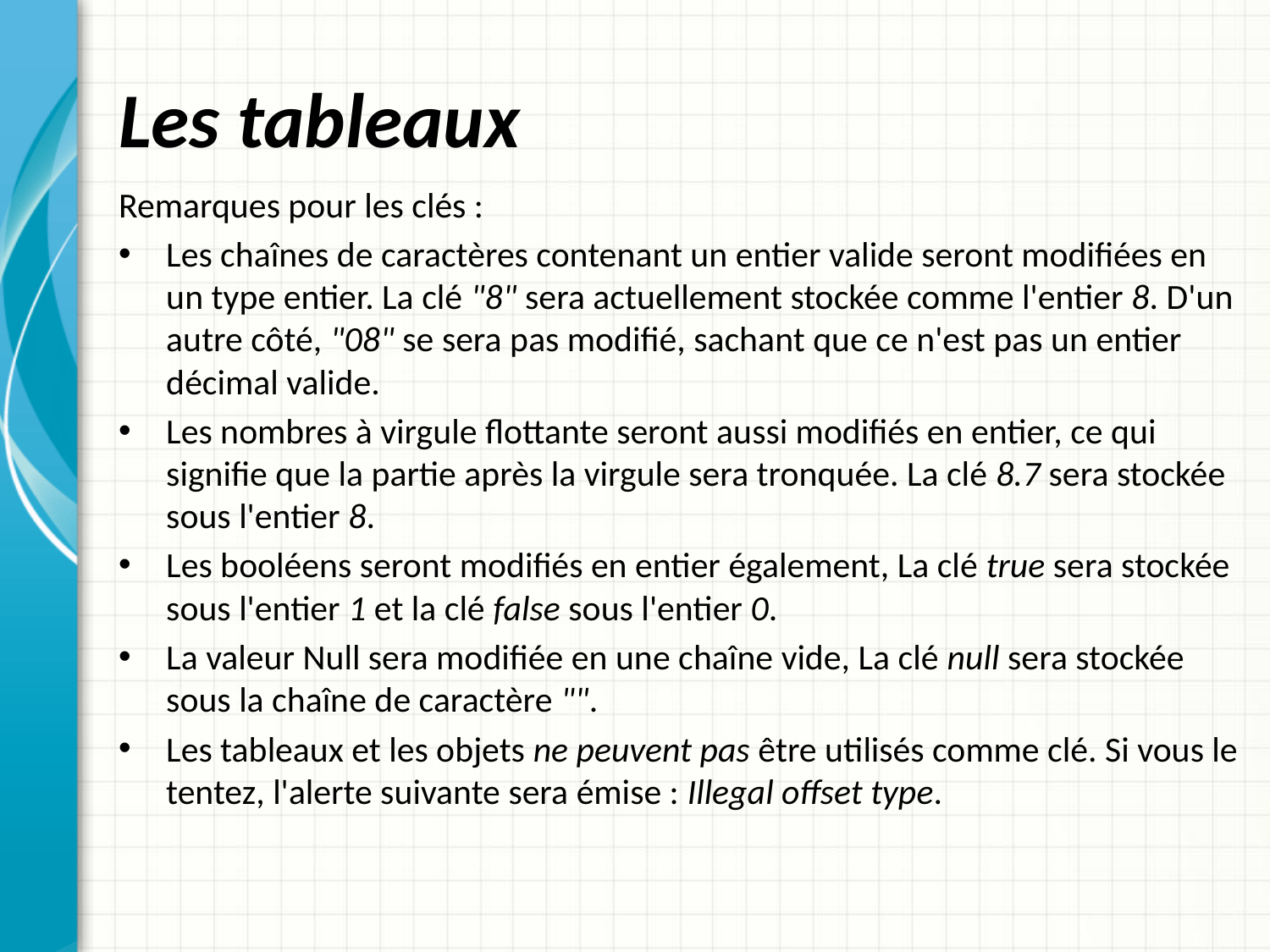

# Les tableaux
Remarques pour les clés :
Les chaînes de caractères contenant un entier valide seront modifiées en un type entier. La clé "8" sera actuellement stockée comme l'entier 8. D'un autre côté, "08" se sera pas modifié, sachant que ce n'est pas un entier décimal valide.
Les nombres à virgule flottante seront aussi modifiés en entier, ce qui signifie que la partie après la virgule sera tronquée. La clé 8.7 sera stockée sous l'entier 8.
Les booléens seront modifiés en entier également, La clé true sera stockée sous l'entier 1 et la clé false sous l'entier 0.
La valeur Null sera modifiée en une chaîne vide, La clé null sera stockée sous la chaîne de caractère "".
Les tableaux et les objets ne peuvent pas être utilisés comme clé. Si vous le tentez, l'alerte suivante sera émise : Illegal offset type.